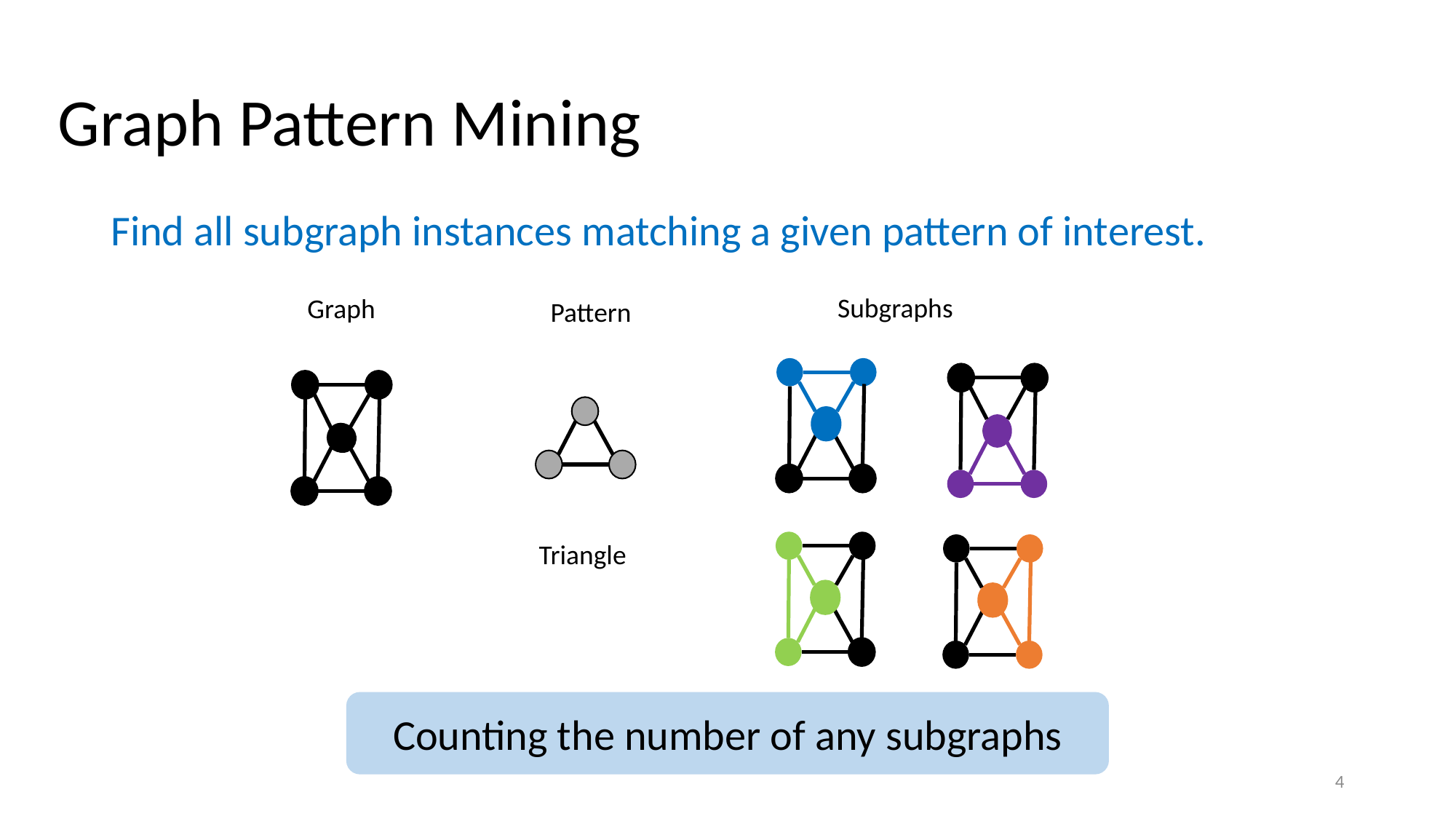

# Graph Pattern Mining
Find all subgraph instances matching a given pattern of interest.

Subgraphs
Graph
Pattern

Triangle

Counting the number of any subgraphs
4